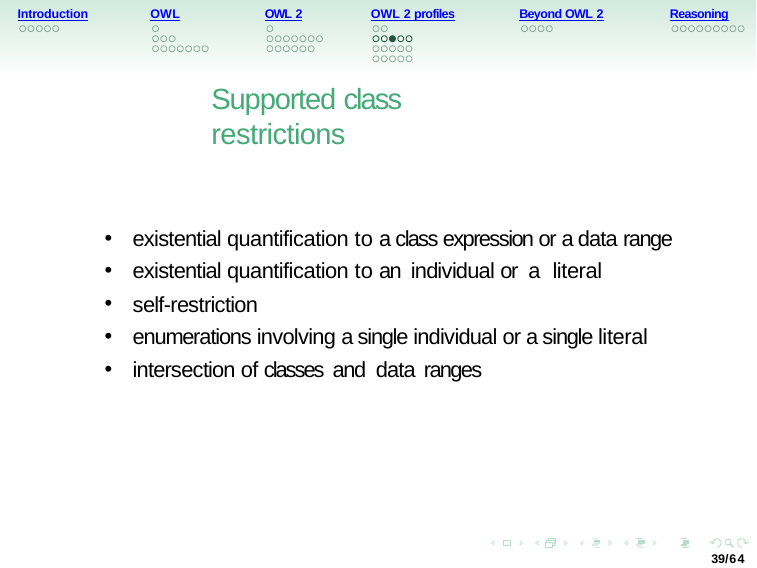

Introduction
OWL
OWL 2
OWL 2 profiles
Beyond OWL 2
Reasoning

Supported class  restrictions
existential quantification to a class expression or a data range
existential quantification to an  individual or  a  literal
self-restriction
enumerations involving a single individual or a single literal
intersection of classes  and  data ranges

39/64